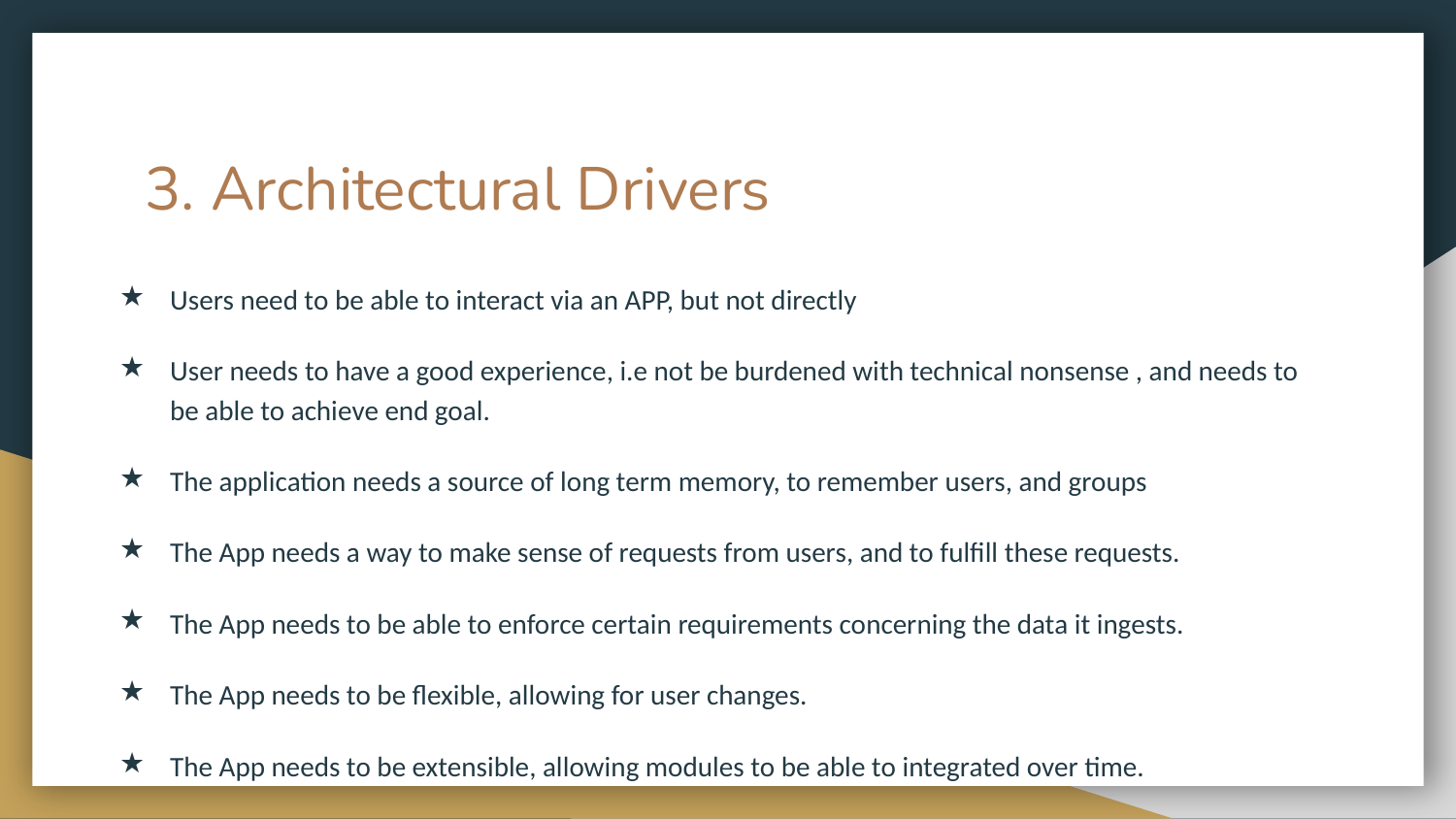

# 3. Architectural Drivers
Users need to be able to interact via an APP, but not directly
User needs to have a good experience, i.e not be burdened with technical nonsense , and needs to be able to achieve end goal.
The application needs a source of long term memory, to remember users, and groups
The App needs a way to make sense of requests from users, and to fulfill these requests.
The App needs to be able to enforce certain requirements concerning the data it ingests.
The App needs to be flexible, allowing for user changes.
The App needs to be extensible, allowing modules to be able to integrated over time.
The App needs to be able to fulfill requests in a reasonable time as enumerated in the initial requirements doc.